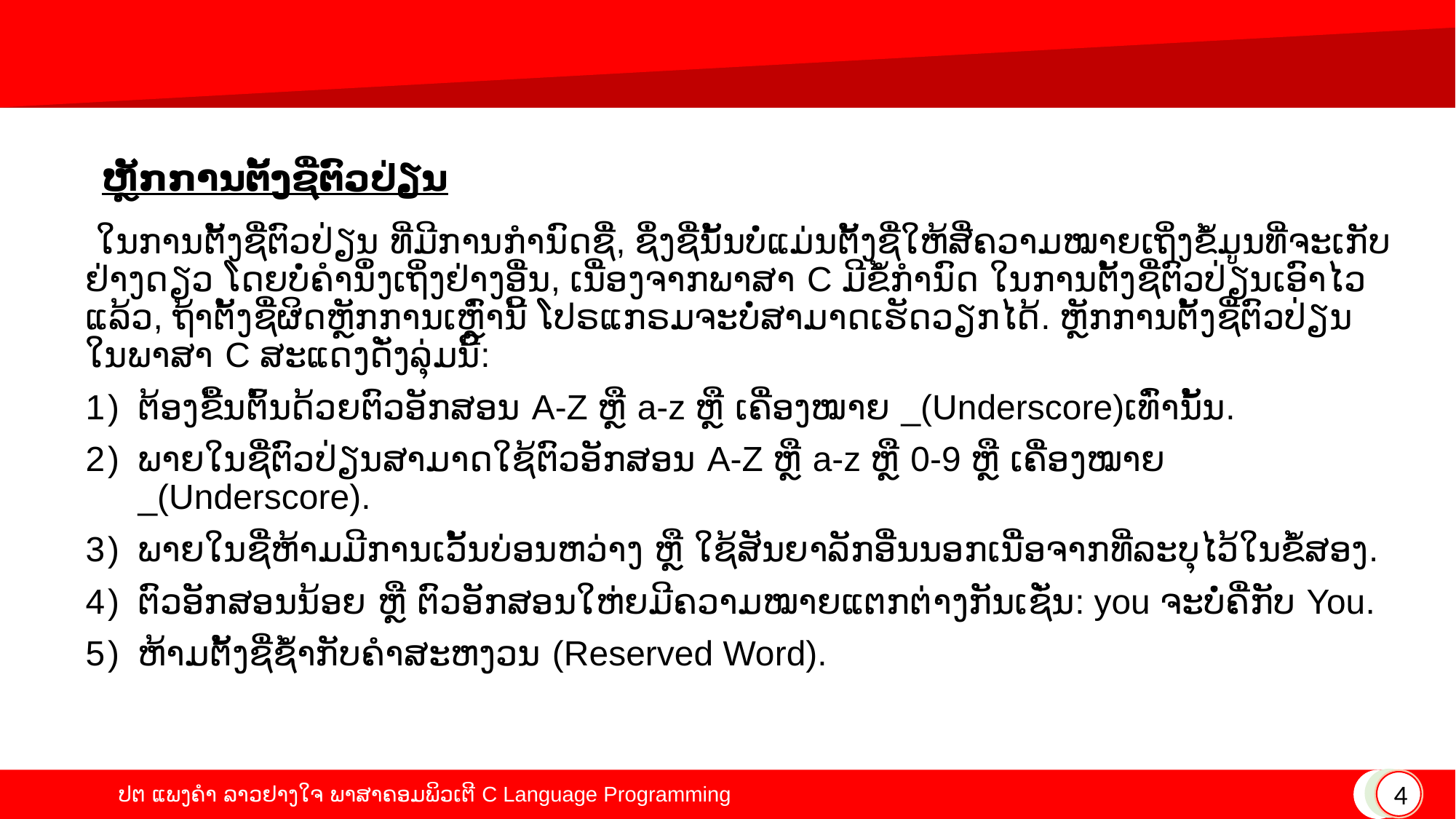

# ຫຼັກການຕັ້ງຊື່ຕົວປ່ຽນ
 ໃນການຕັ້ງຊື່ຕົວປ່ຽນ ທີ່ມີການກໍານົດຊື່, ຊຶ່ງຊື່ນັ້ນບໍ່ແມ່ນຕັ້ງຊື່ໃຫ້ສື່ຄວາມໝາຍເຖິ່ງຂໍ້ມູນທີ່ຈະເກັບຢ່າງດຽວ ໂດຍບໍ່ຄໍານຶ່ງເຖິ່ງຢ່າງອື່ນ, ເນື່ອງຈາກພາສາ C ມີຂໍ້ກໍານົດ ໃນການຕັ້ງຊື່ຕົວປ່ຽນເອົາໄວແລ້ວ, ຖ້າຕັ້ງຊື່ຜິດຫຼັກການເຫຼົ່ານີ້ ໂປຣແກຣມຈະບໍ່ສາມາດເຮັດວຽກໄດ້. ຫຼັກການຕັ້ງຊື່ຕົວປ່ຽນໃນພາສາ C ສະແດງດັ່ງລຸ່ມນີ້:
ຕ້ອງຂື້ນຕົ້ນດ້ວຍຕົວອັກສອນ A-Z ຫຼື a-z ຫຼື ເຄື່ອງໝາຍ _(Underscore)ເທົ່ານັ້ນ.
ພາຍໃນຊື່ຕົວປ່ຽນສາມາດໃຊ້ຕົວອັກສອນ A-Z ຫຼື a-z ຫຼື 0-9 ຫຼື ເຄື່ອງໝາຍ _(Underscore).
ພາຍໃນຊື່ຫ້າມມີການເວັ້ນບ່ອນຫວ່າງ ຫຼື ໃຊ້ສັນຍາລັກອື່ນນອກເນື່ອຈາກທີ່ລະບຸໄວ້ໃນຂໍ້ສອງ.
ຕົວອັກສອນນ້ອຍ ຫຼື ຕົວອັກສອນໃຫ່ຍມີຄວາມໝາຍແຕກຕ່າງກັນເຊັ່ນ: you ຈະບໍ່ຄື່ກັບ You.
ຫ້າມຕັ້ງຊື່ຊ້ໍາກັບຄໍາສະຫງວນ (Reserved Word).

4
ປຕ ແພງຄໍາ ລາວຢາງໃຈ ພາສາຄອມພິວເຕີ C Language Programming